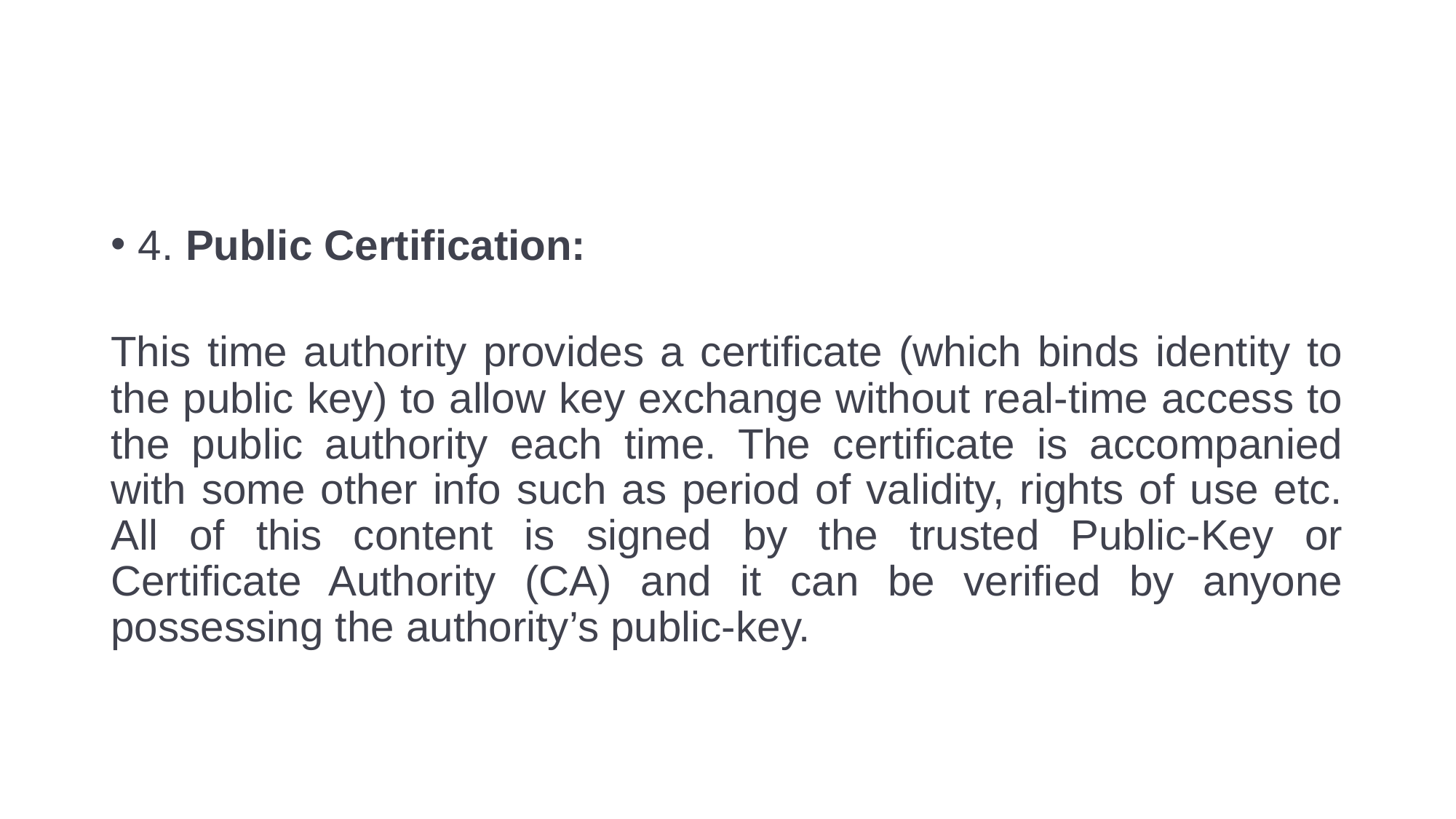

4. Public Certification:
This time authority provides a certificate (which binds identity to the public key) to allow key exchange without real-time access to the public authority each time. The certificate is accompanied with some other info such as period of validity, rights of use etc. All of this content is signed by the trusted Public-Key or Certificate Authority (CA) and it can be verified by anyone possessing the authority’s public-key.